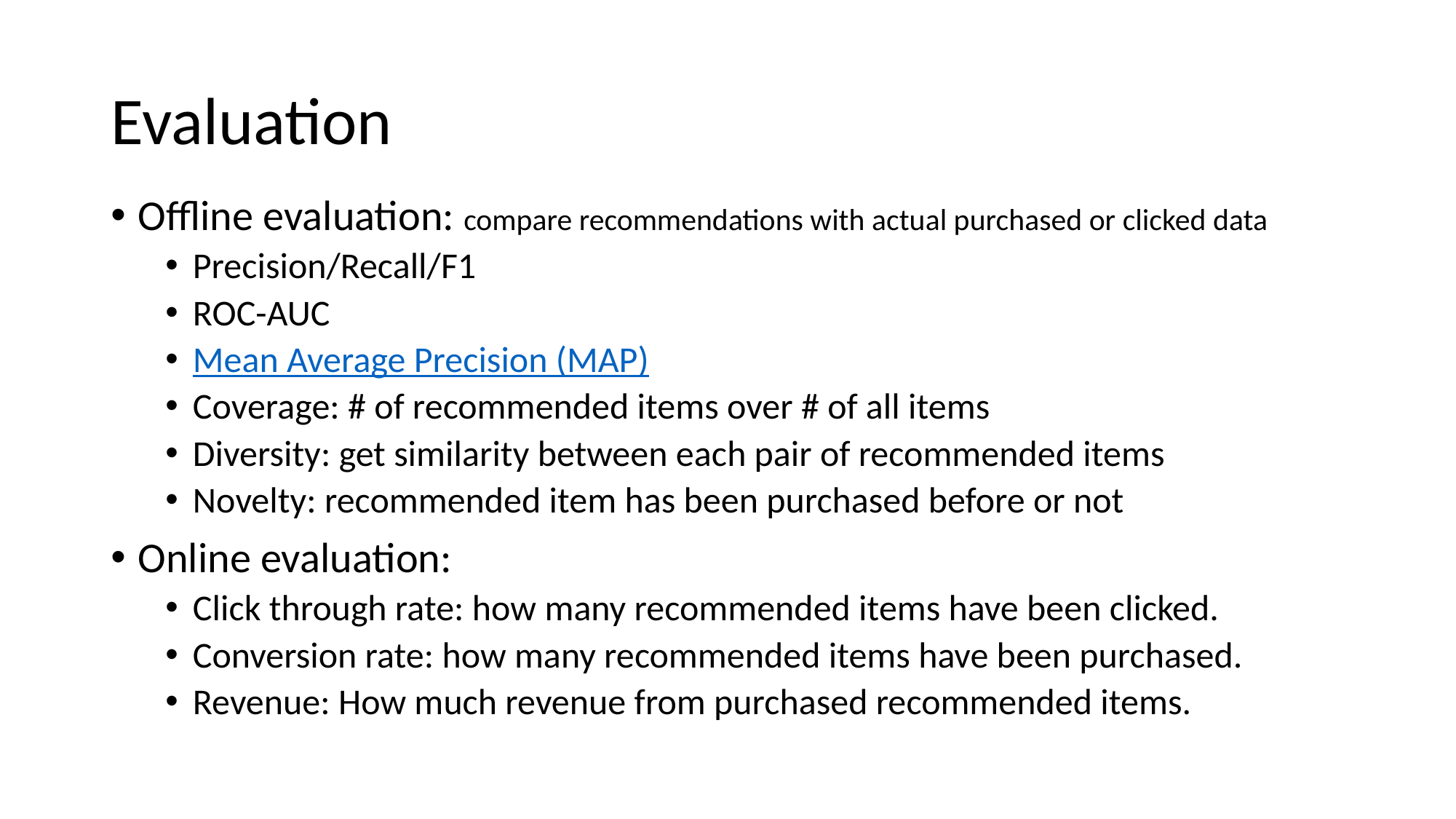

# Evaluation
Offline evaluation: compare recommendations with actual purchased or clicked data
Precision/Recall/F1
ROC-AUC
Mean Average Precision (MAP)
Coverage: # of recommended items over # of all items
Diversity: get similarity between each pair of recommended items
Novelty: recommended item has been purchased before or not
Online evaluation:
Click through rate: how many recommended items have been clicked.
Conversion rate: how many recommended items have been purchased.
Revenue: How much revenue from purchased recommended items.